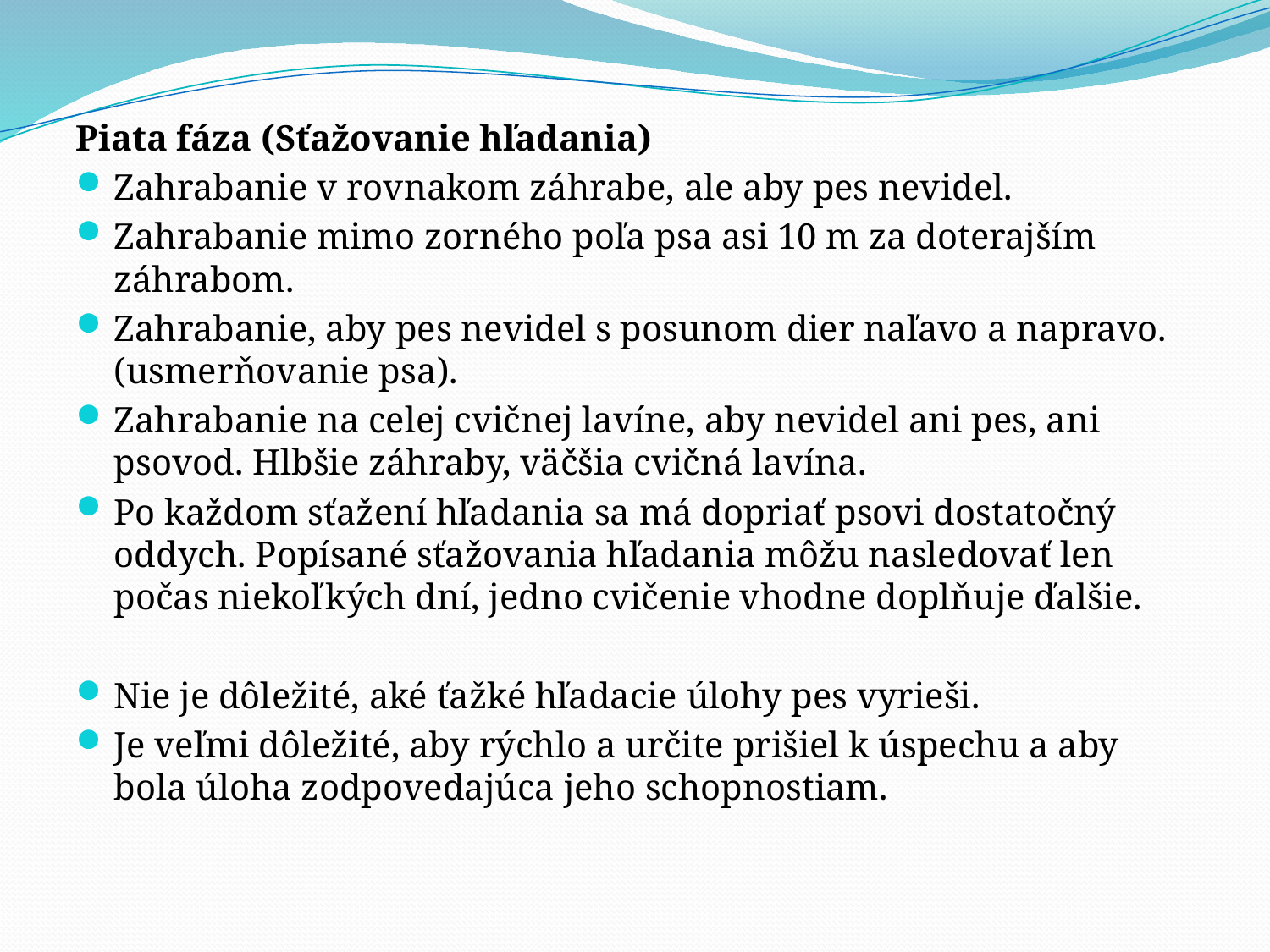

Piata fáza (Sťažovanie hľadania)
Zahrabanie v rovnakom záhrabe, ale aby pes nevidel.
Zahrabanie mimo zorného poľa psa asi 10 m za doterajším záhrabom.
Zahrabanie, aby pes nevidel s posunom dier naľavo a napravo. (usmerňovanie psa).
Zahrabanie na celej cvičnej lavíne, aby nevidel ani pes, ani psovod. Hlbšie záhraby, väčšia cvičná lavína.
Po každom sťažení hľadania sa má dopriať psovi dostatočný oddych. Popísané sťažovania hľadania môžu nasledovať len počas niekoľkých dní, jedno cvičenie vhodne doplňuje ďalšie.

Nie je dôležité, aké ťažké hľadacie úlohy pes vyrieši.
Je veľmi dôležité, aby rýchlo a určite prišiel k úspechu a aby bola úloha zodpovedajúca jeho schopnostiam.